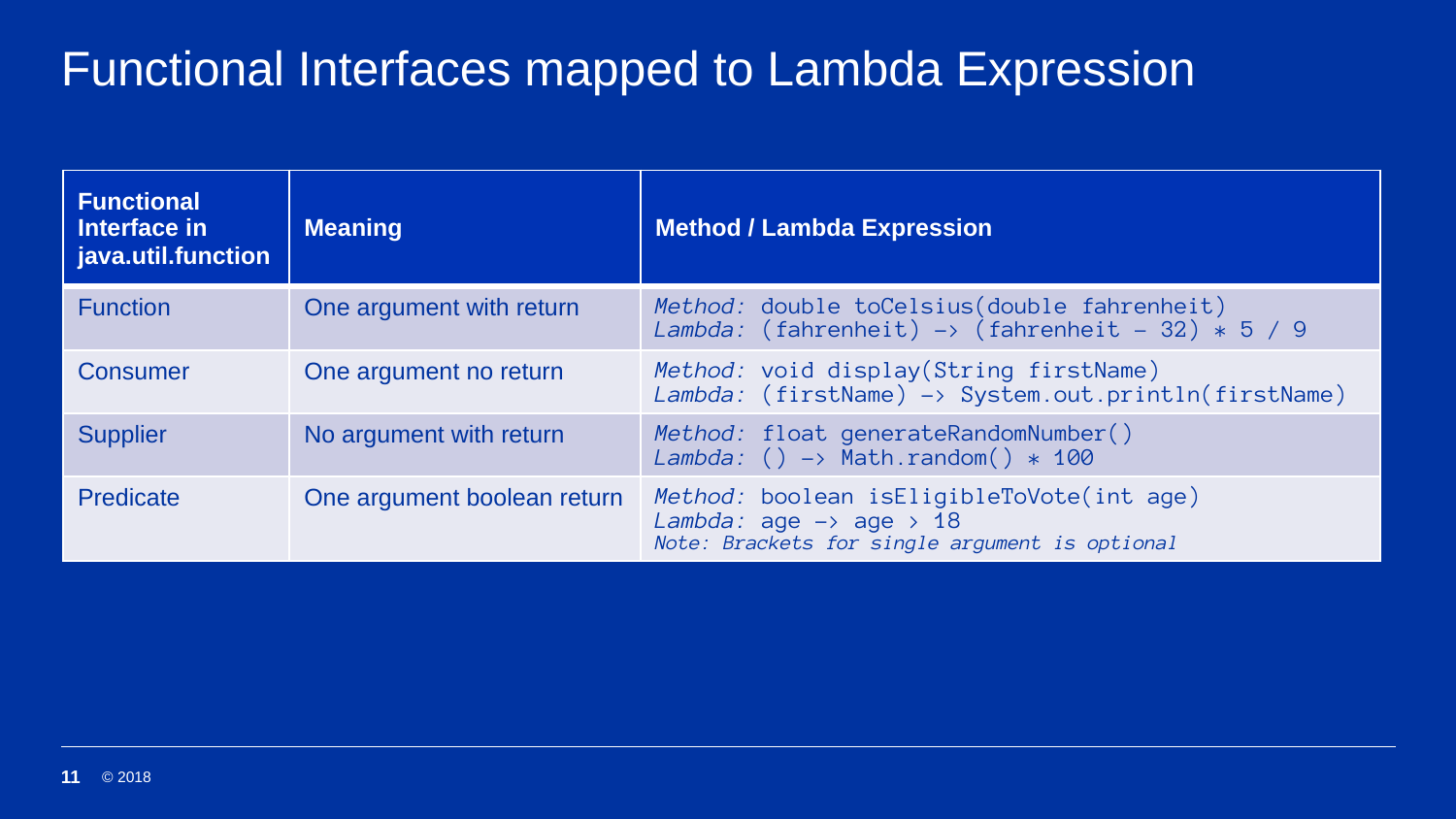

# Functional Interfaces mapped to Lambda Expression
| Functional Interface in java.util.function | Meaning | Method / Lambda Expression |
| --- | --- | --- |
| Function | One argument with return | Method: double toCelsius(double fahrenheit) Lambda: (fahrenheit) -> (fahrenheit – 32) \* 5 / 9 |
| Consumer | One argument no return | Method: void display(String firstName) Lambda: (firstName) -> System.out.println(firstName) |
| Supplier | No argument with return | Method: float generateRandomNumber() Lambda: () -> Math.random() \* 100 |
| Predicate | One argument boolean return | Method: boolean isEligibleToVote(int age) Lambda: age -> age > 18 Note: Brackets for single argument is optional |

11
© 2018